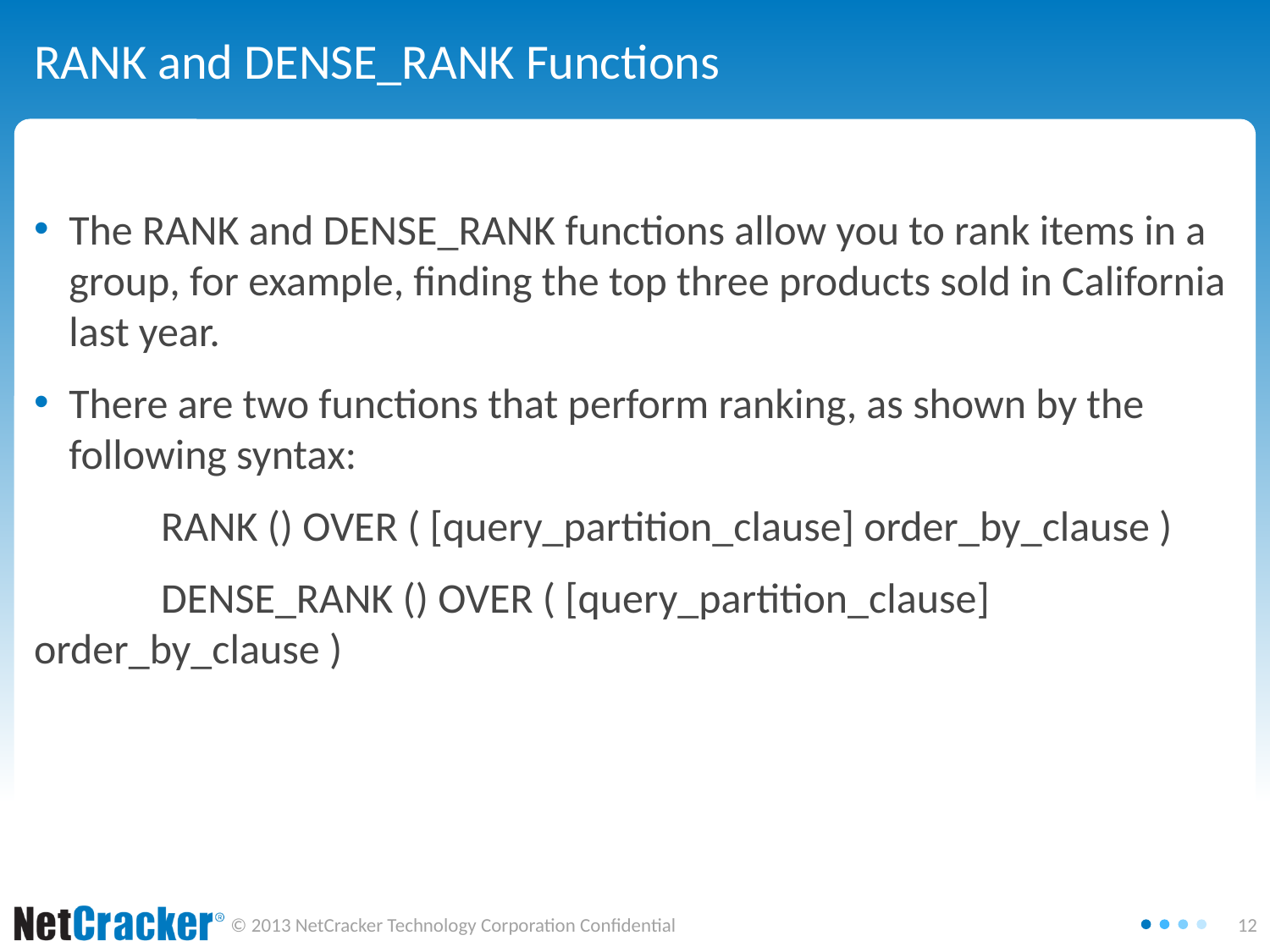

# RANK and DENSE_RANK Functions

The RANK and DENSE_RANK functions allow you to rank items in a group, for example, finding the top three products sold in California last year.
There are two functions that perform ranking, as shown by the following syntax:
	RANK () OVER ( [query_partition_clause] order_by_clause )
	DENSE_RANK () OVER ( [query_partition_clause] order_by_clause )